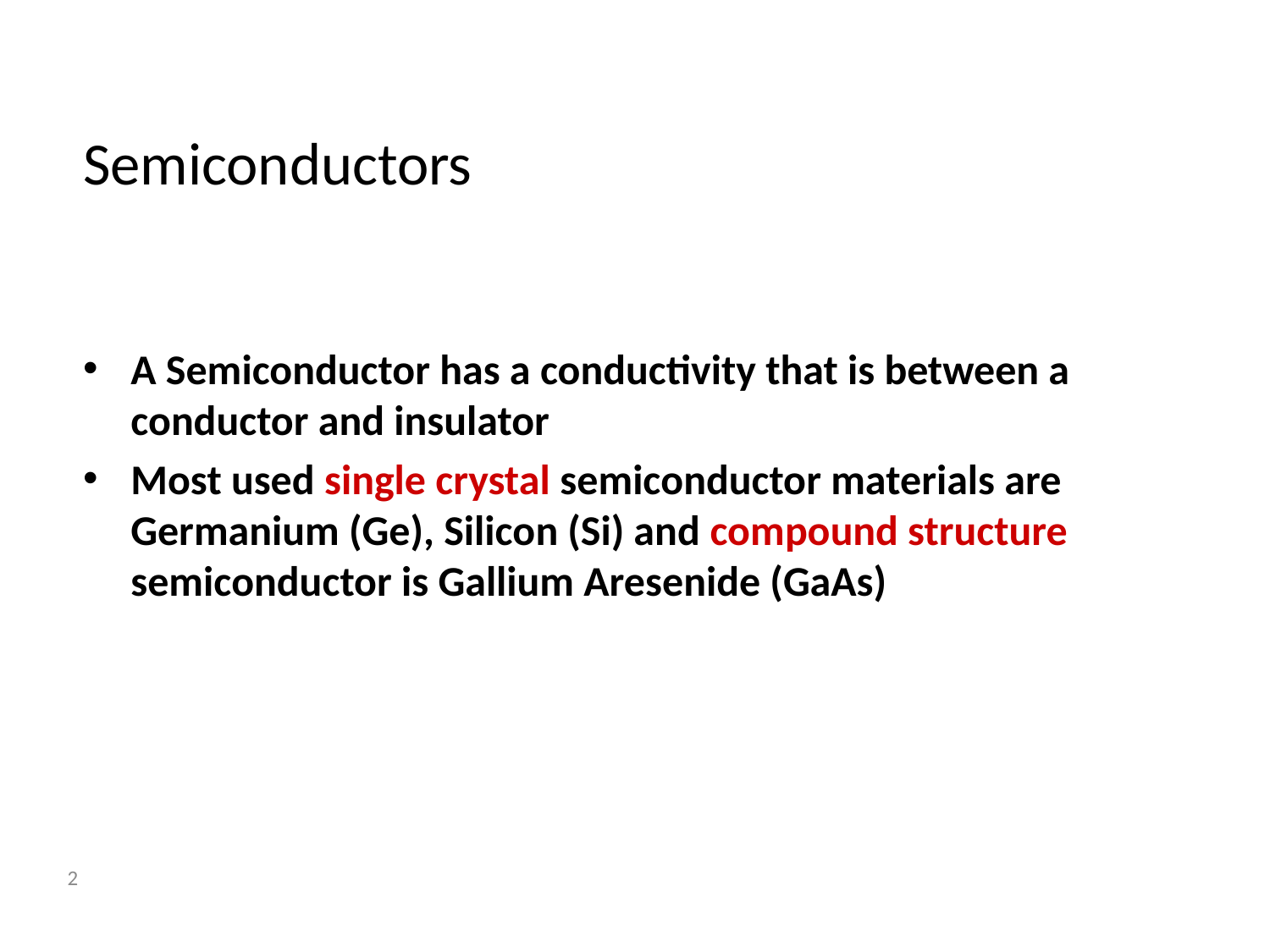

# Semiconductors
A Semiconductor has a conductivity that is between a  conductor and insulator
Most used single crystal semiconductor materials are Germanium (Ge), Silicon (Si) and compound structure semiconductor is Gallium Aresenide (GaAs)

2